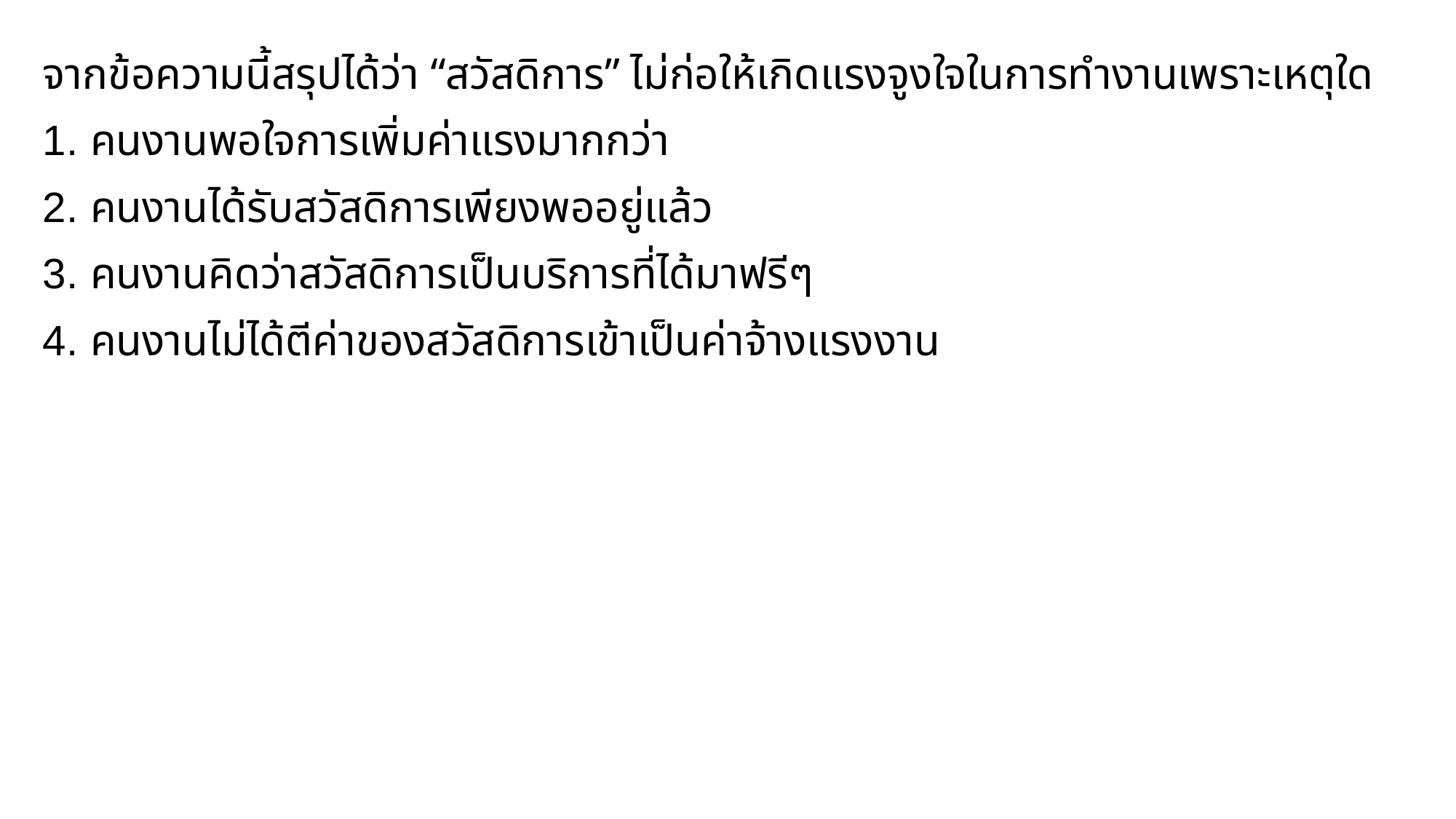

จากข้อความนี้สรุปได้ว่า “สวัสดิการ” ไม่ก่อให้เกิดแรงจูงใจในการทำงานเพราะเหตุใด
1. คนงานพอใจการเพิ่มค่าแรงมากกว่า
2. คนงานได้รับสวัสดิการเพียงพออยู่แล้ว
3. คนงานคิดว่าสวัสดิการเป็นบริการที่ได้มาฟรีๆ
4. คนงานไม่ได้ตีค่าของสวัสดิการเข้าเป็นค่าจ้างแรงงาน